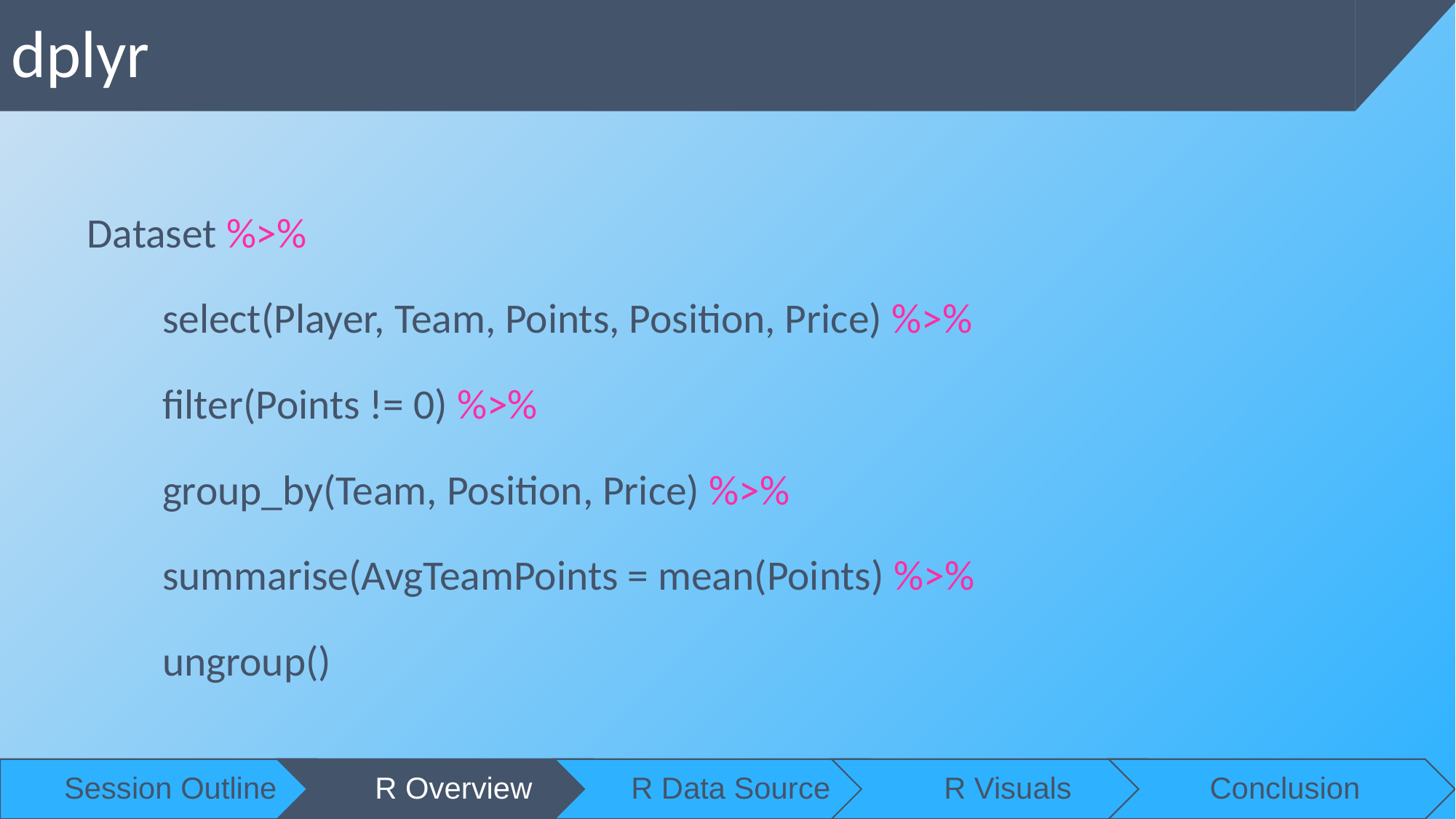

dplyr
Dataset %>%
	select(Player, Team, Points, Position, Price) %>%
	filter(Points != 0) %>%
	group_by(Team, Position, Price) %>%
	summarise(AvgTeamPoints = mean(Points) %>%
	ungroup()

Session Outline
R Overview
R Data Source
R Visuals
Conclusion
4/15/2024
16